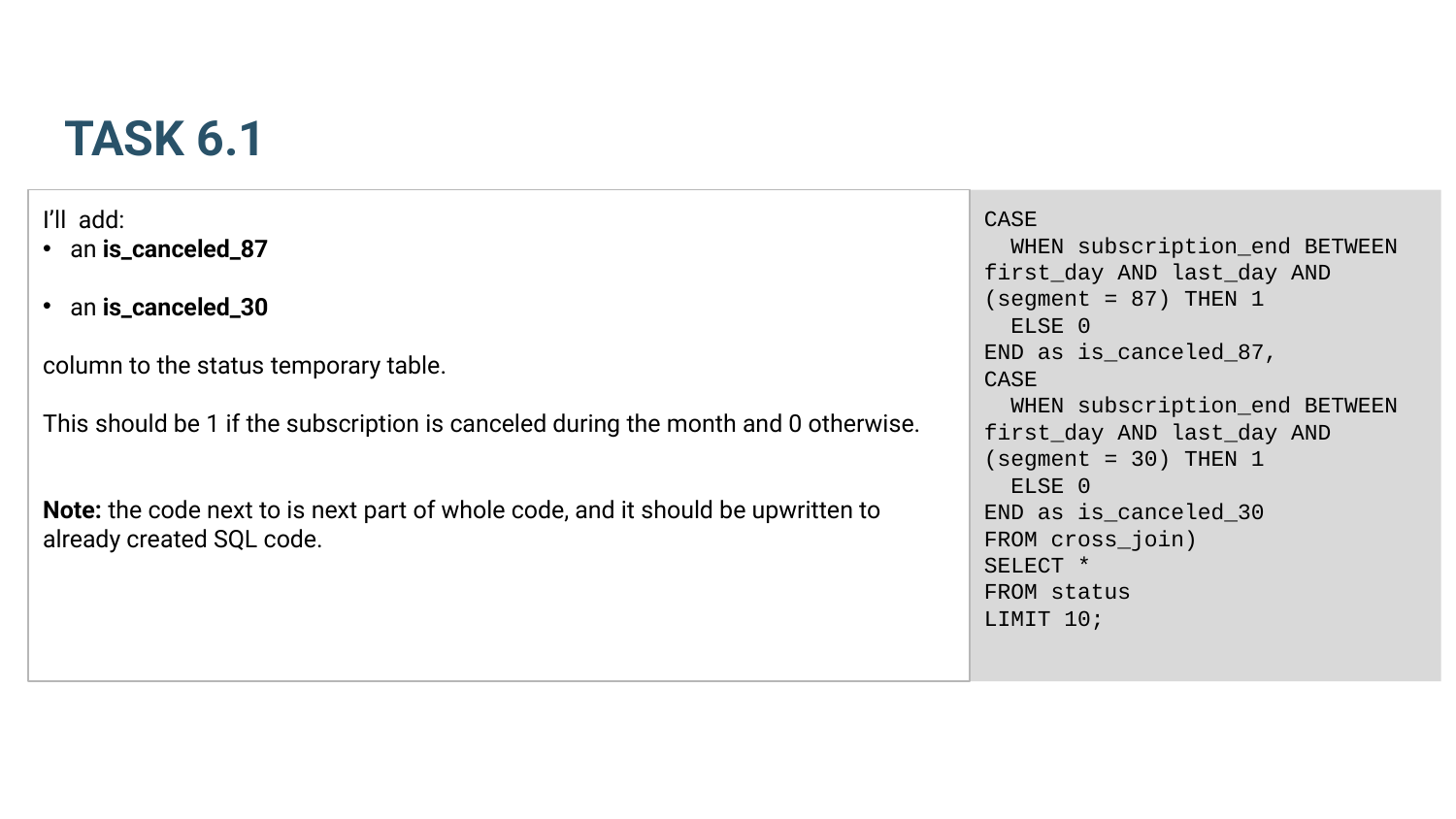

TASK 6.1
I’ll  add:
an is_canceled_87

an is_canceled_30

column to the status temporary table.

This should be 1 if the subscription is canceled during the month and 0 otherwise.

Note: the code next to is next part of whole code, and it should be upwritten to already created SQL code.

CASE
  WHEN subscription_end BETWEEN first_day AND last_day AND (segment = 87) THEN 1
  ELSE 0
END as is_canceled_87,
CASE
  WHEN subscription_end BETWEEN first_day AND last_day AND (segment = 30) THEN 1
  ELSE 0
END as is_canceled_30
FROM cross_join)
SELECT *
FROM status
LIMIT 10;